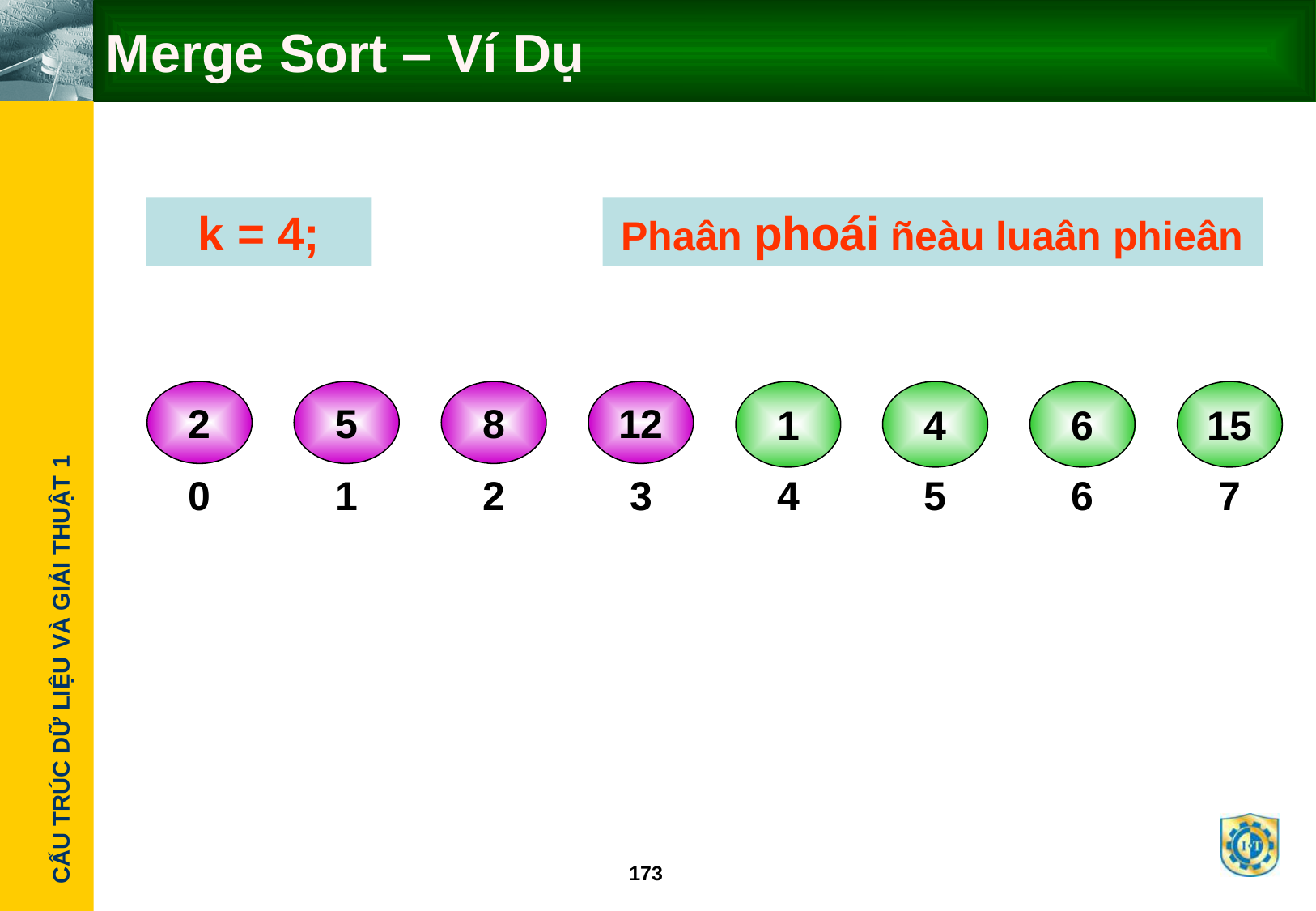

# Merge Sort – Ví Dụ
k = 4;
Phaân phoái ñeàu luaân phieân
2
5
8
12
1
4
6
15
0
1
2
3
4
5
6
7